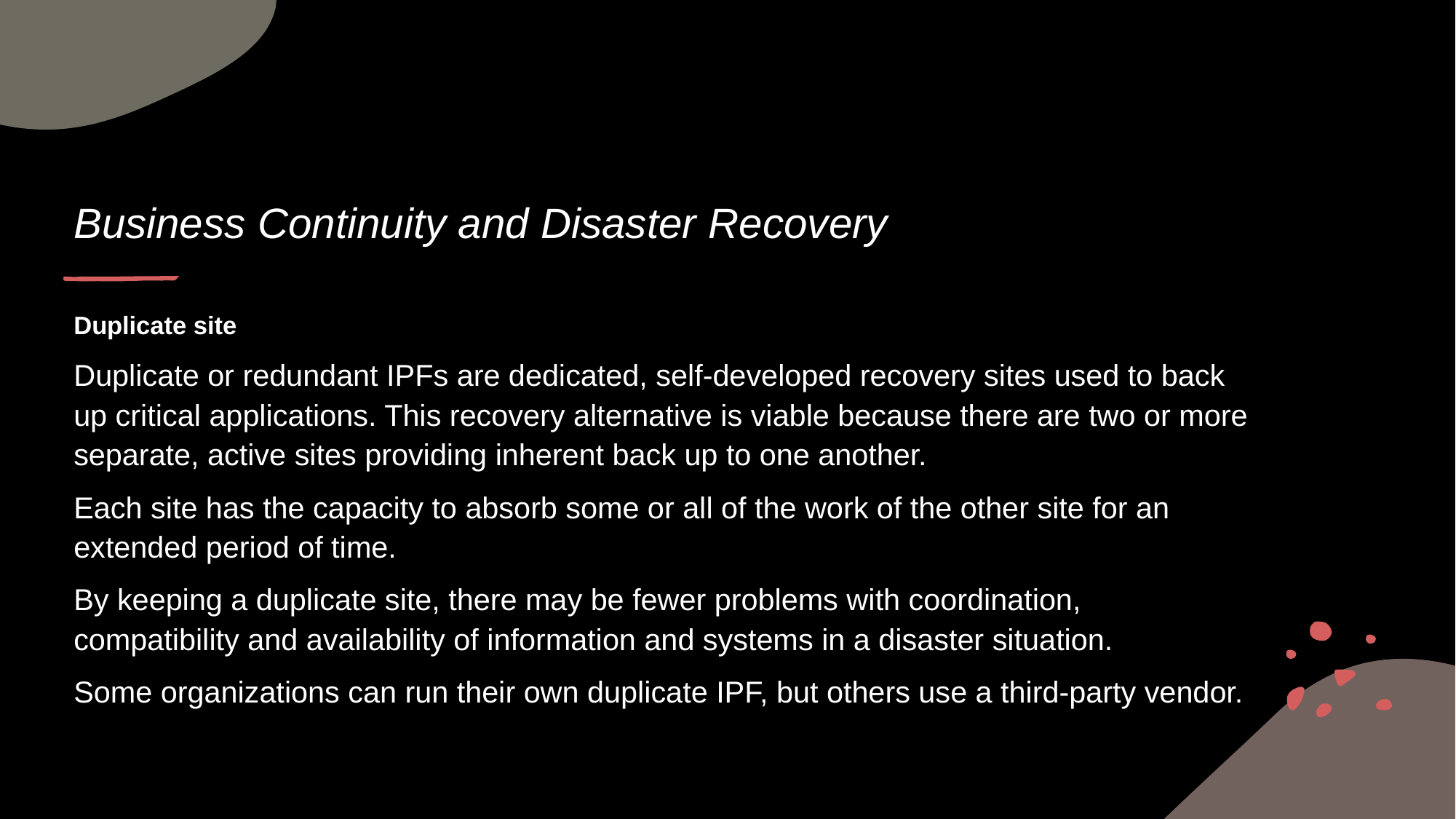

# Business Continuity and Disaster Recovery
Duplicate site
Duplicate or redundant IPFs are dedicated, self-developed recovery sites used to back up critical applications. This recovery alternative is viable because there are two or more separate, active sites providing inherent back up to one another.
Each site has the capacity to absorb some or all of the work of the other site for an extended period of time.
By keeping a duplicate site, there may be fewer problems with coordination, compatibility and availability of information and systems in a disaster situation.
Some organizations can run their own duplicate IPF, but others use a third-party vendor.